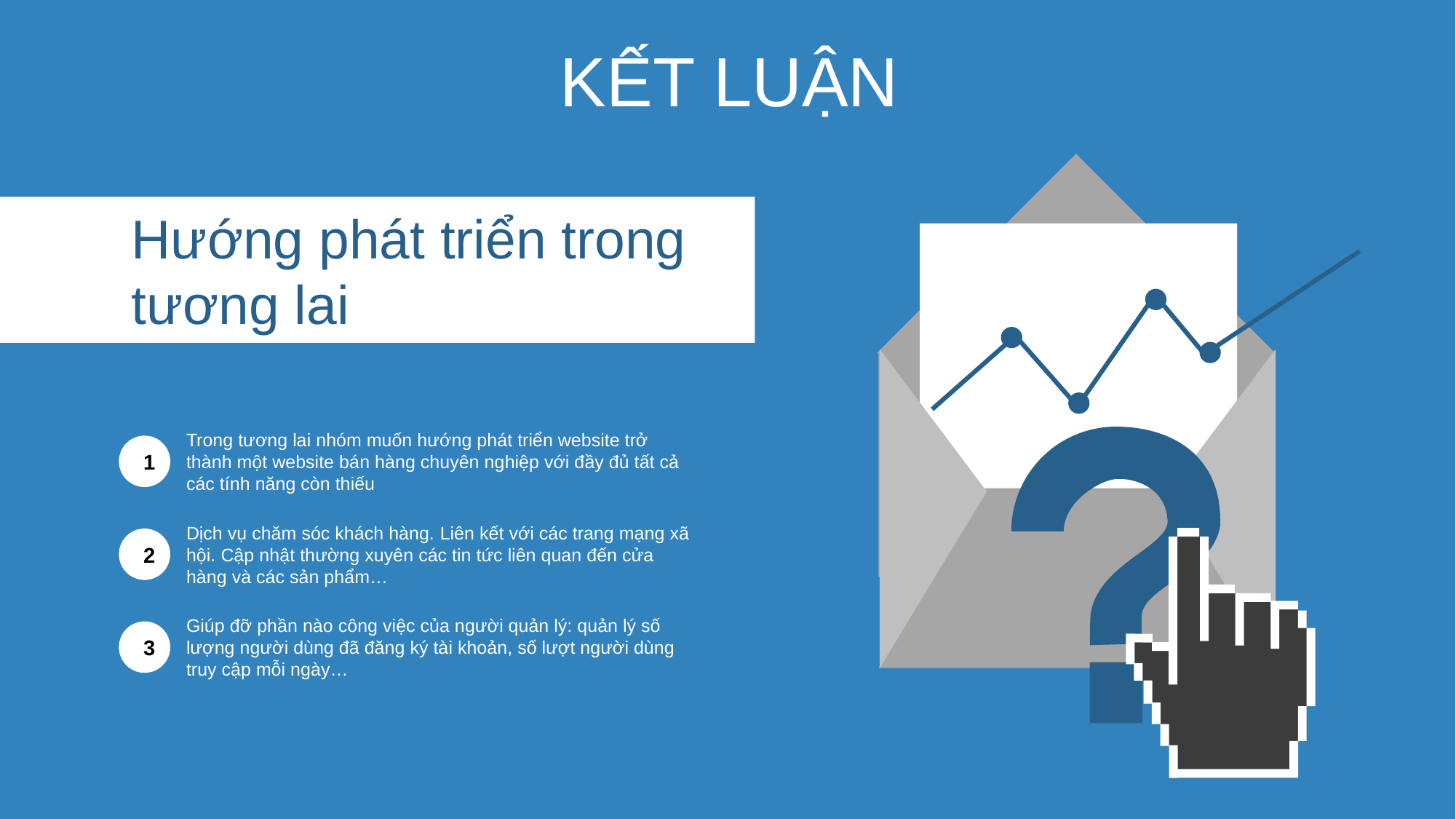

KẾT LUẬN

Hướng phát triển trong tương lai

Trong tương lai nhóm muốn hướng phát triển website trở thành một website bán hàng chuyên nghiệp với đầy đủ tất cả các tính năng còn thiếu

1
Dịch vụ chăm sóc khách hàng. Liên kết với các trang mạng xã hội. Cập nhật thường xuyên các tin tức liên quan đến cửa hàng và các sản phẩm…

2
Giúp đỡ phần nào công việc của người quản lý: quản lý số lượng người dùng đã đăng ký tài khoản, số lượt người dùng truy cập mỗi ngày…

3